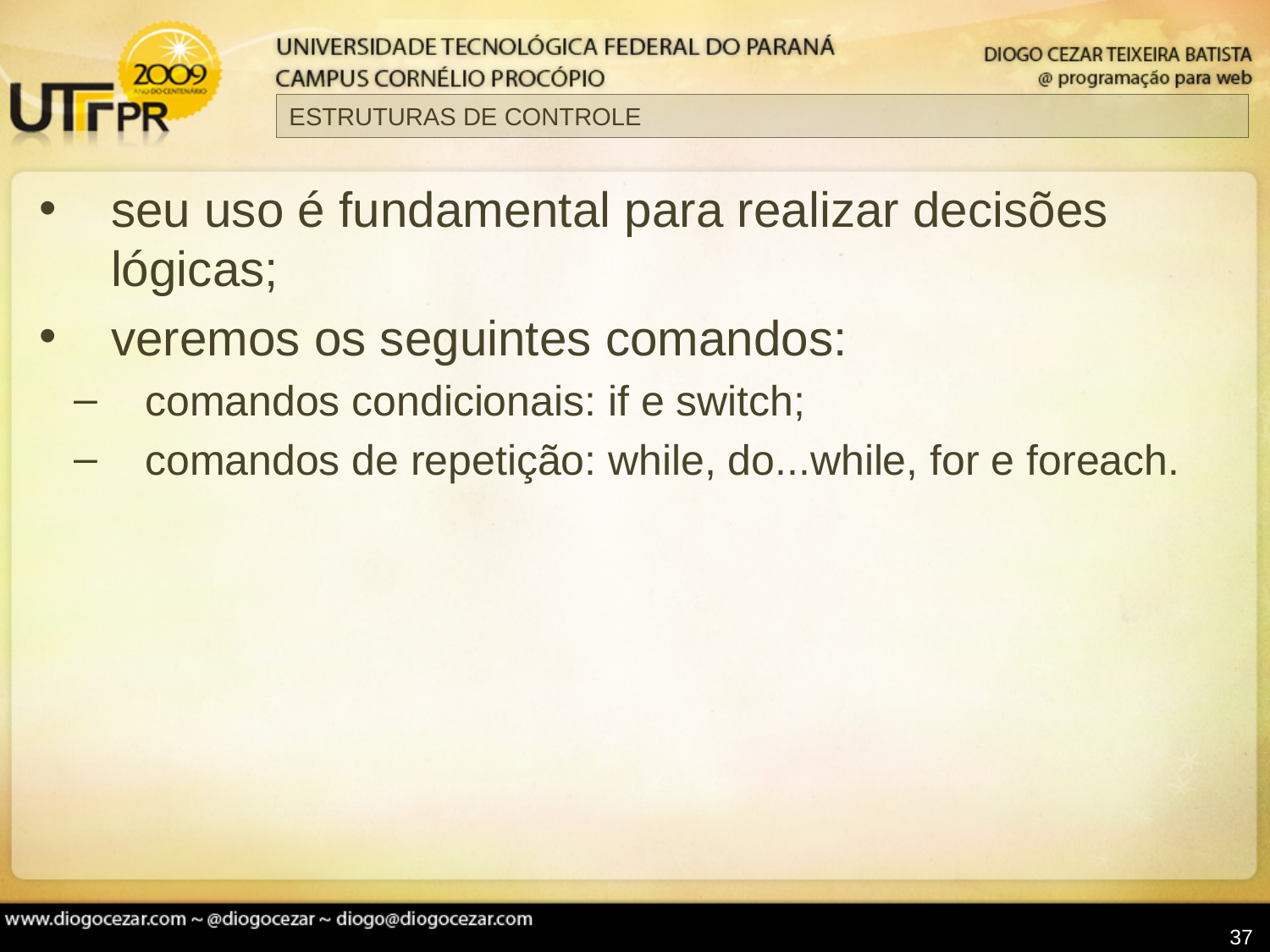

# ESTRUTURAS DE CONTROLE
seu uso é fundamental para realizar decisões lógicas;
veremos os seguintes comandos:
comandos condicionais: if e switch;
comandos de repetição: while, do...while, for e foreach.
37